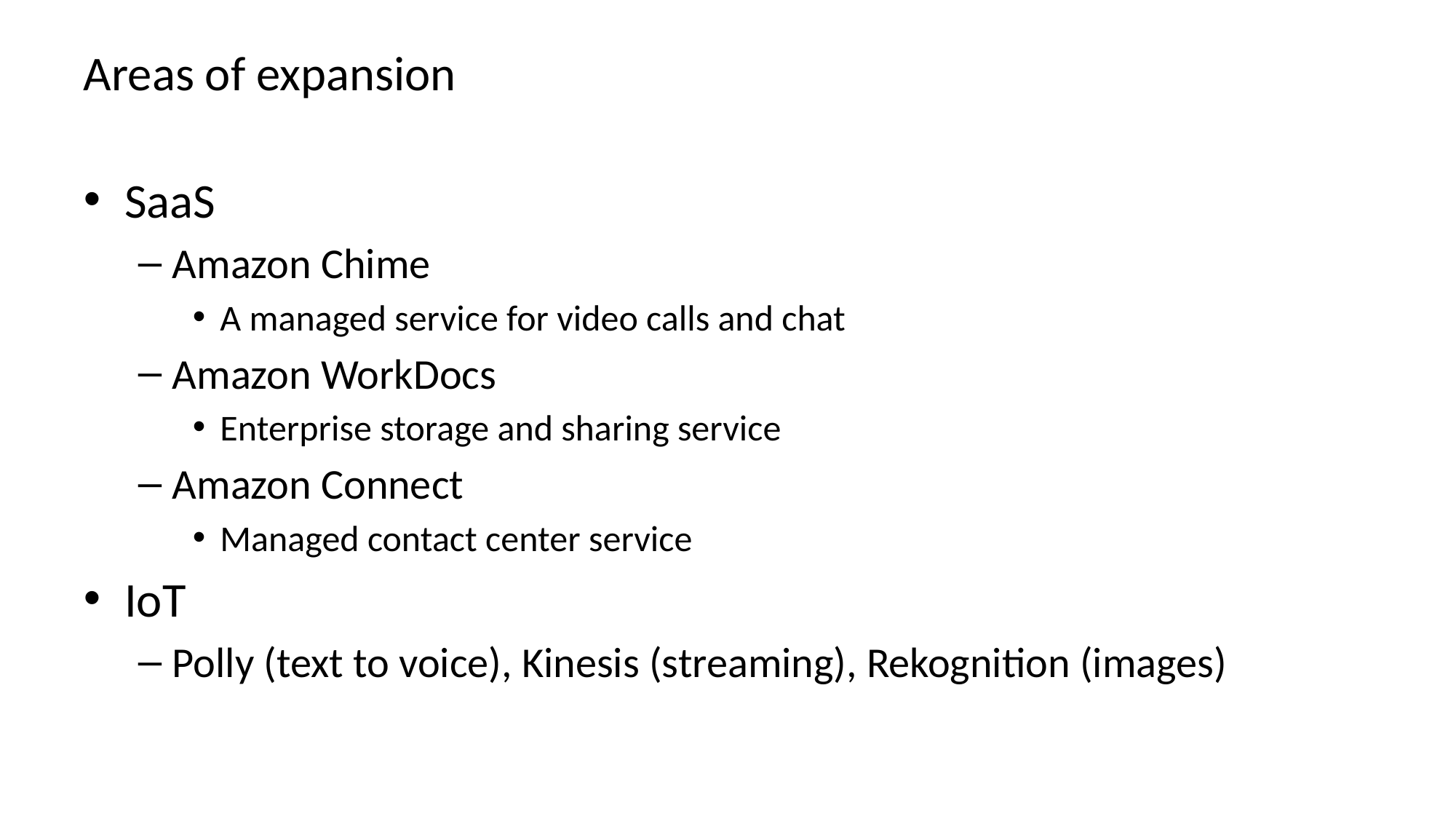

# Areas of expansion
SaaS
Amazon Chime
A managed service for video calls and chat
Amazon WorkDocs
Enterprise storage and sharing service
Amazon Connect
Managed contact center service
IoT
Polly (text to voice), Kinesis (streaming), Rekognition (images)